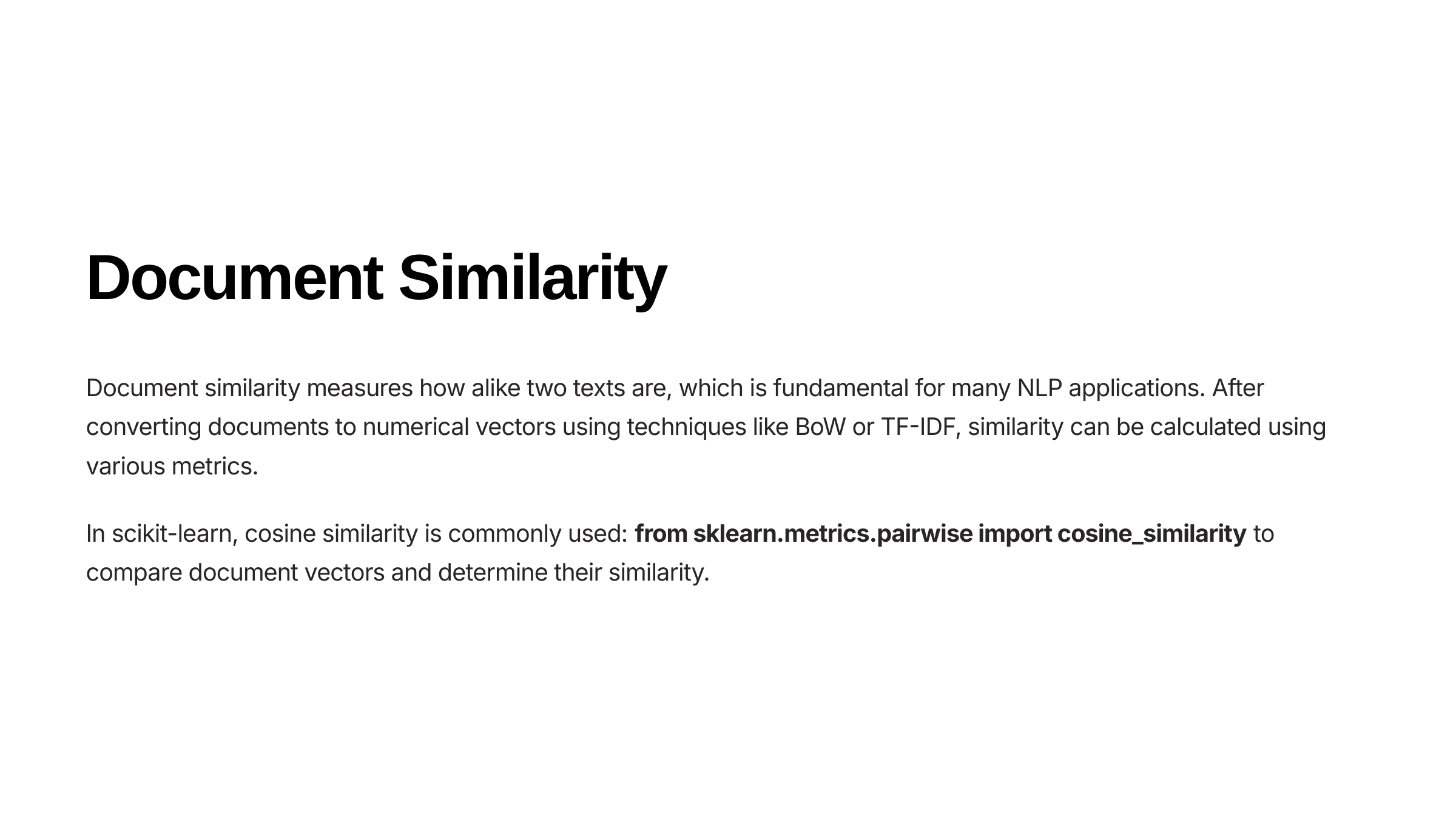

Document Similarity
Document similarity measures how alike two texts are, which is fundamental for many NLP applications. After converting documents to numerical vectors using techniques like BoW or TF-IDF, similarity can be calculated using various metrics.
In scikit-learn, cosine similarity is commonly used: from sklearn.metrics.pairwise import cosine_similarity to compare document vectors and determine their similarity.